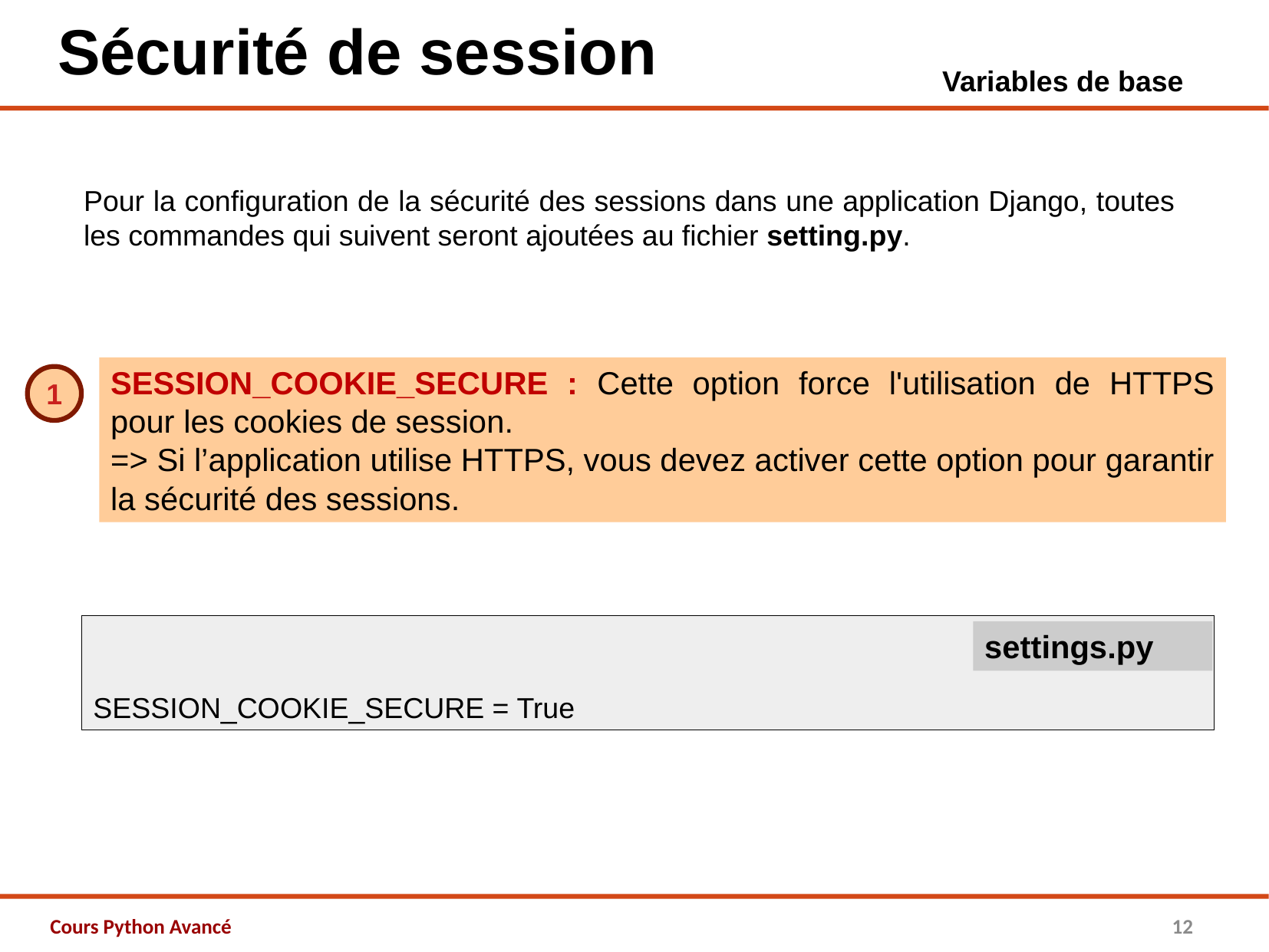

Sécurité de session
Variables de base

Pour la configuration de la sécurité des sessions dans une application Django, toutes les commandes qui suivent seront ajoutées au fichier setting.py.
SESSION_COOKIE_SECURE : Cette option force l'utilisation de HTTPS pour les cookies de session.
=> Si l’application utilise HTTPS, vous devez activer cette option pour garantir la sécurité des sessions.
1

SESSION_COOKIE_SECURE = True
settings.py

Cours Python Avancé
12